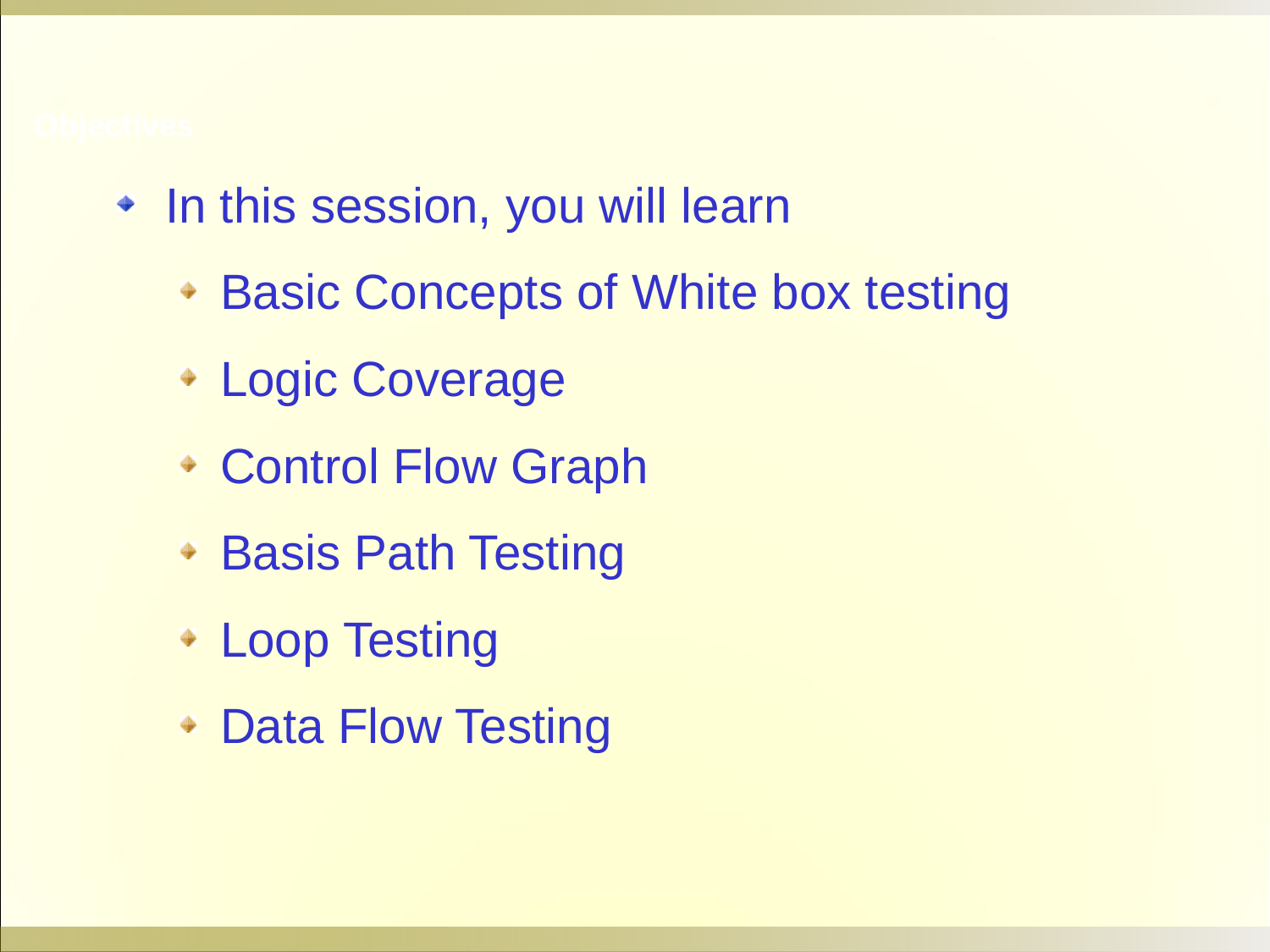

Objectives
In this session, you will learn
Basic Concepts of White box testing
Logic Coverage
Control Flow Graph
Basis Path Testing
Loop Testing
Data Flow Testing